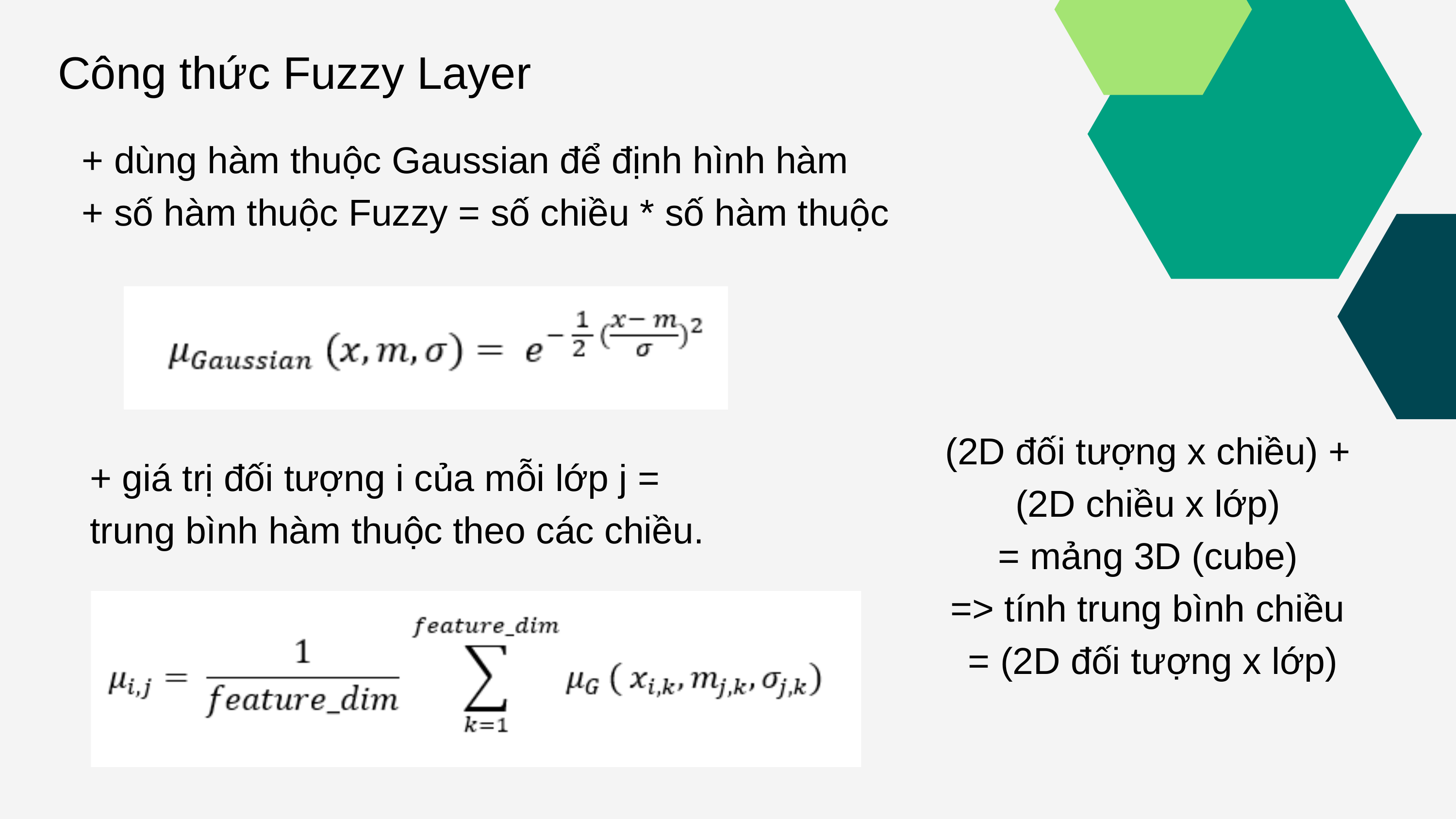

Công thức Fuzzy Layer
+ dùng hàm thuộc Gaussian để định hình hàm
+ số hàm thuộc Fuzzy = số chiều * số hàm thuộc

(2D đối tượng x chiều) +  (2D chiều x lớp)
= mảng 3D (cube)
=> tính trung bình chiều
= (2D đối tượng x lớp)
+ giá trị đối tượng i của mỗi lớp j = trung bình hàm thuộc theo các chiều.